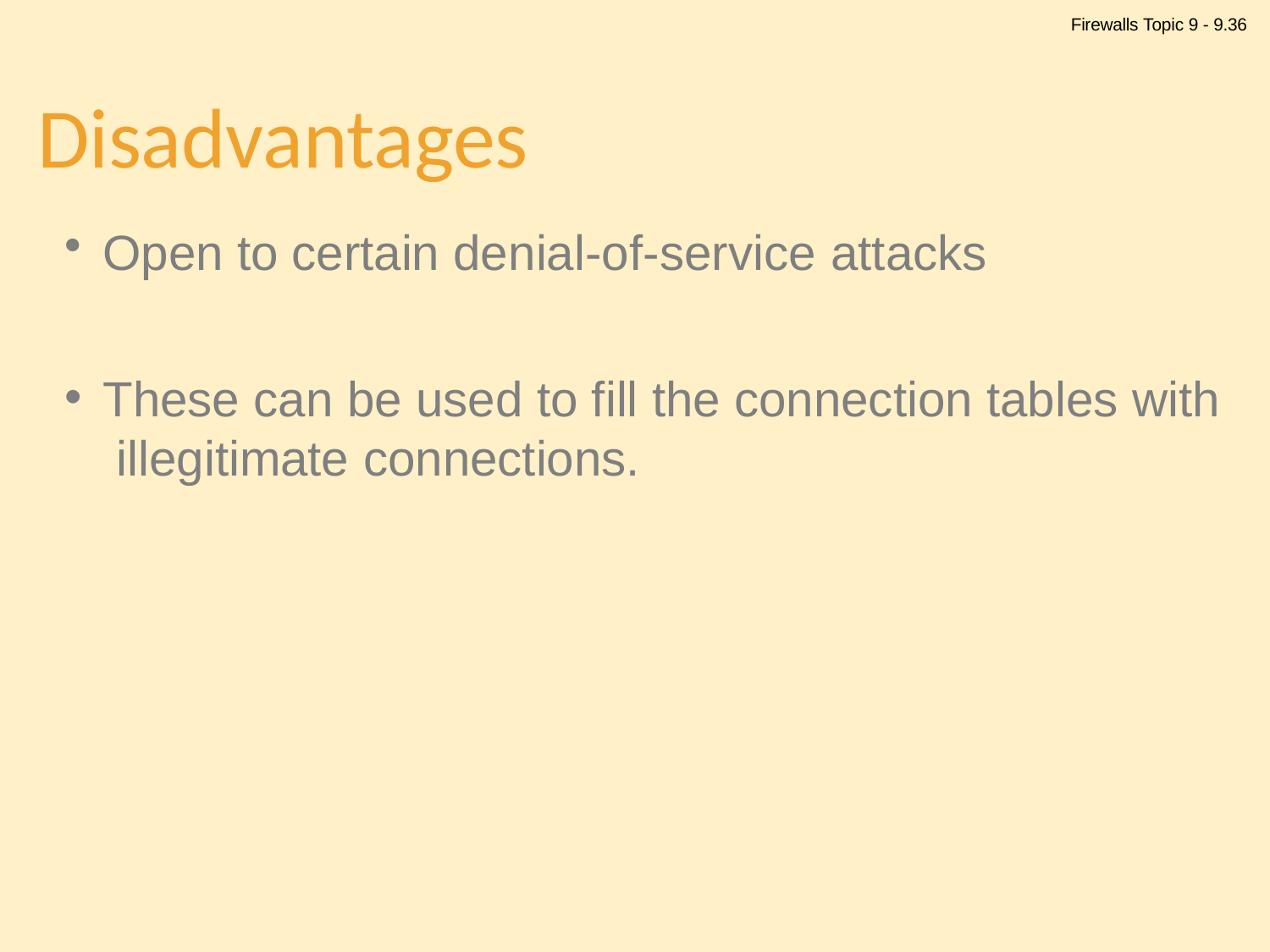

Firewalls Topic 9 - 9.36
# Disadvantages
Open to certain denial-of-service attacks

These can be used to fill the connection tables with  illegitimate connections.